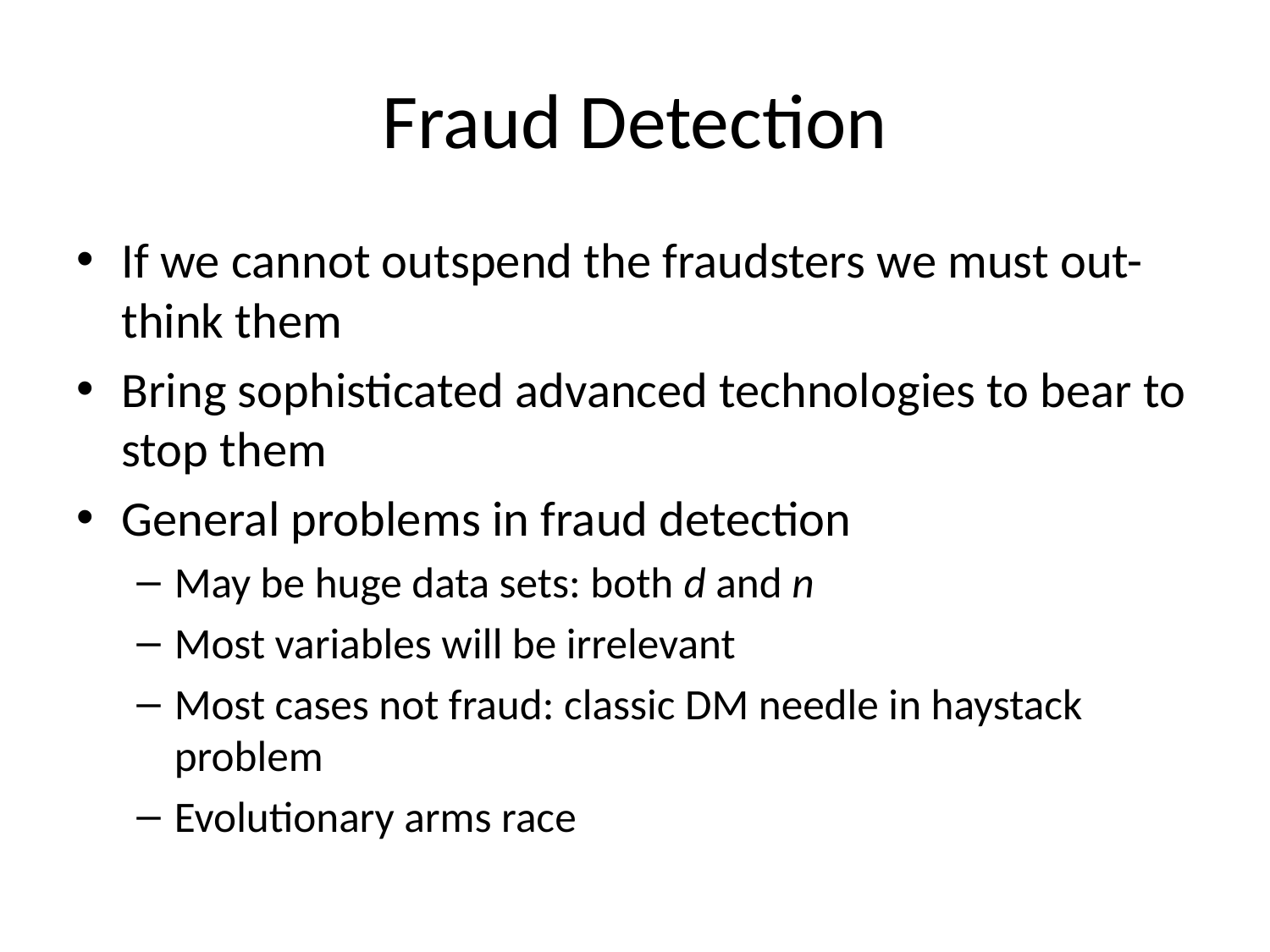

# Fraud Detection
If we cannot outspend the fraudsters we must out-think them
Bring sophisticated advanced technologies to bear to stop them
General problems in fraud detection
May be huge data sets: both d and n
Most variables will be irrelevant
Most cases not fraud: classic DM needle in haystack problem
Evolutionary arms race